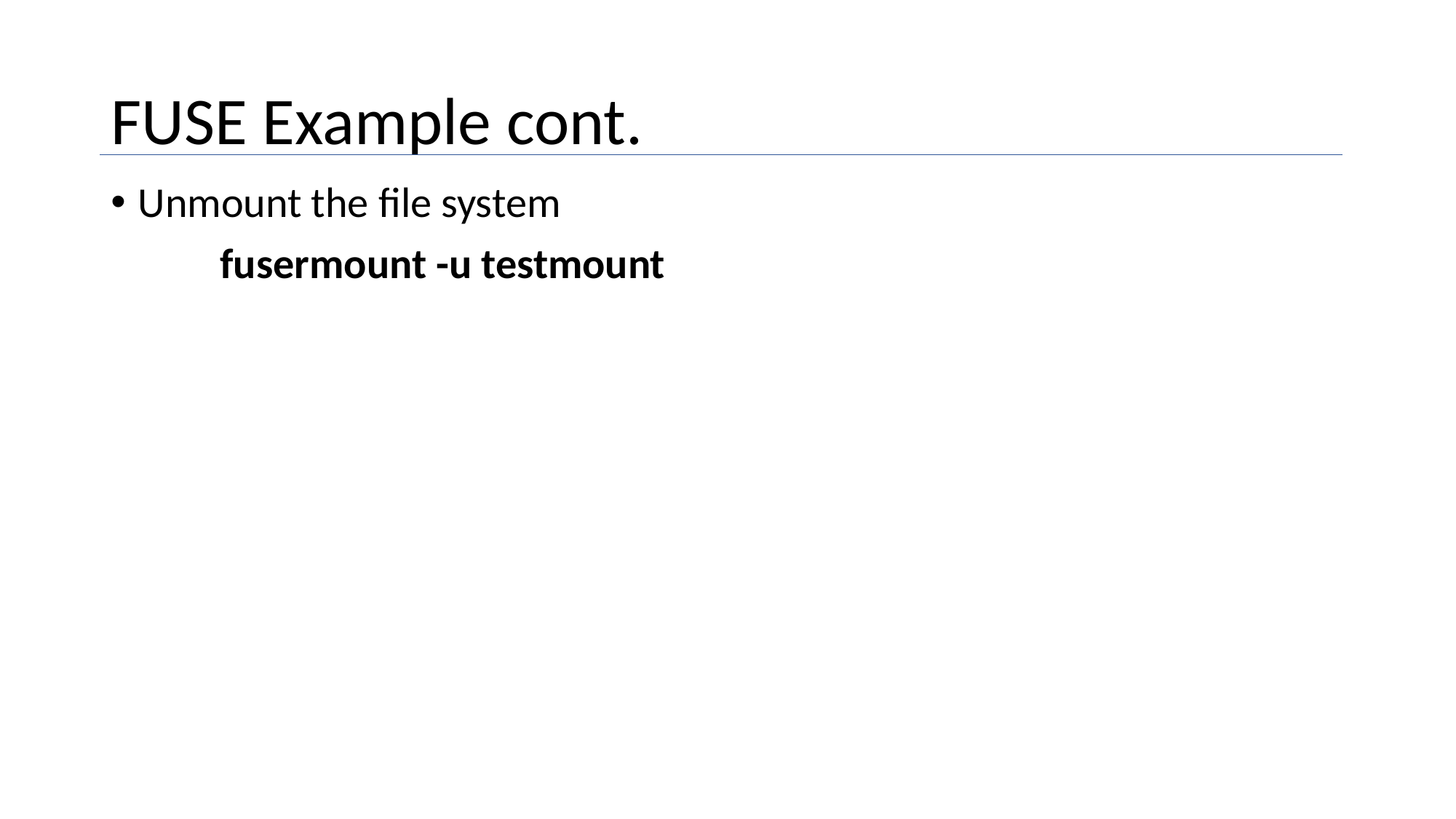

# FUSE Example cont.
Unmount the file system
	fusermount -u testmount